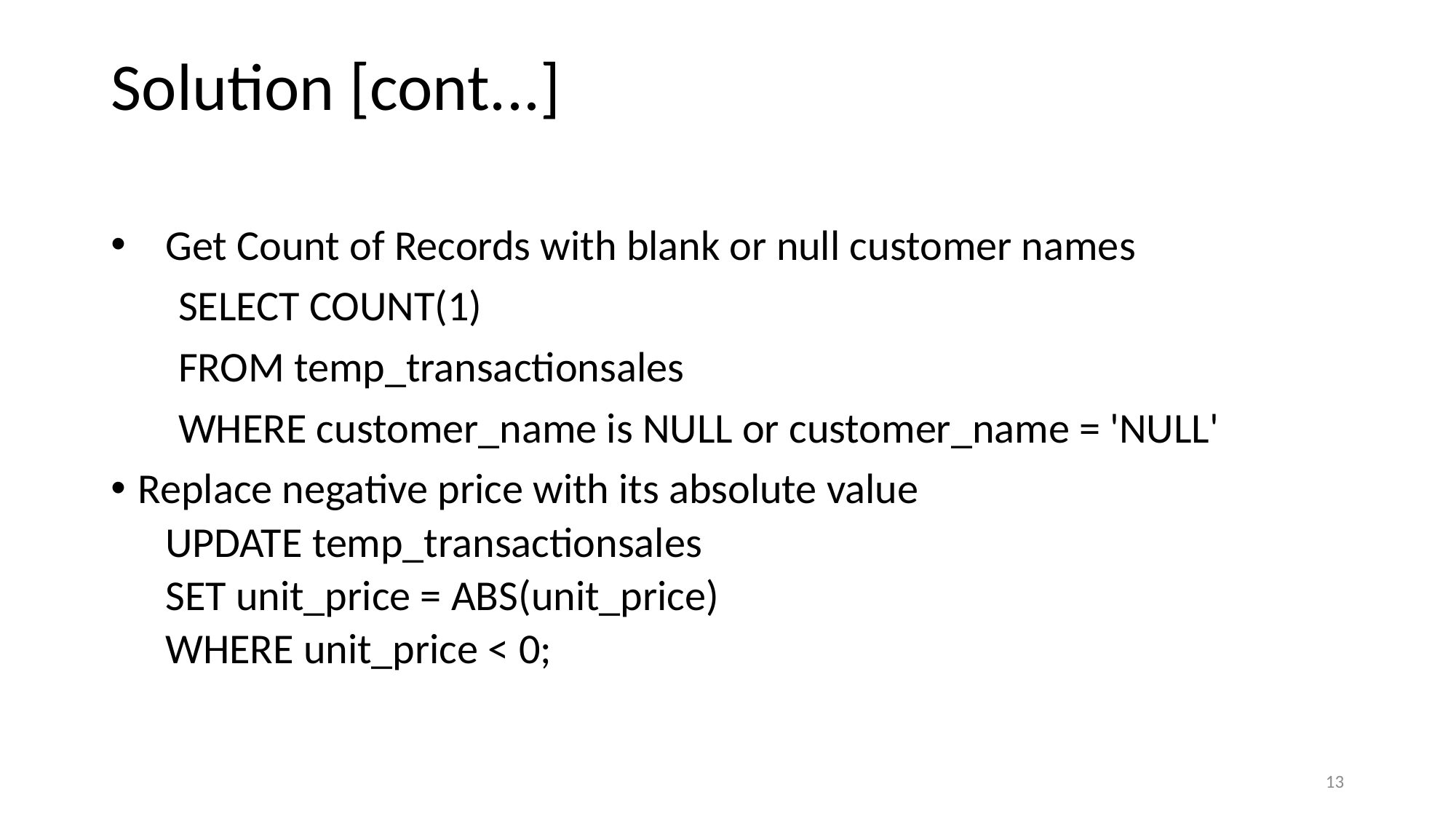

# Solution [cont...]

Get Count of Records with blank or null customer names
       SELECT COUNT(1)
       FROM temp_transactionsales
       WHERE customer_name is NULL or customer_name = 'NULL'
Replace negative price with its absolute value
UPDATE temp_transactionsales
SET unit_price = ABS(unit_price)
WHERE unit_price < 0;

13